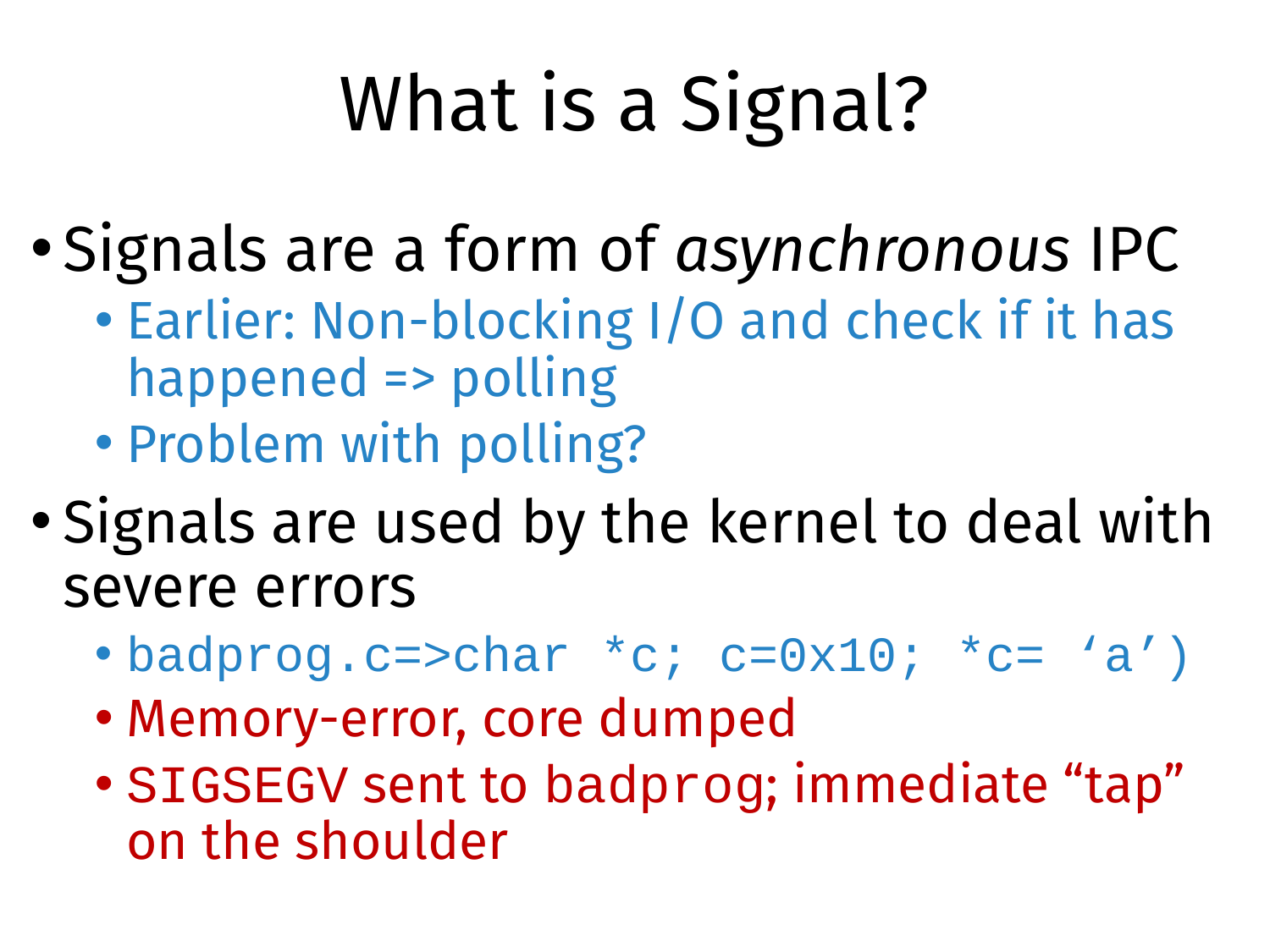

# What is a Signal?
Signals are a form of asynchronous IPC
Earlier: Non-blocking I/O and check if it has happened => polling
Problem with polling?
Signals are used by the kernel to deal with severe errors
badprog.c=>char *c; c=0x10; *c= ‘a’)
Memory-error, core dumped
SIGSEGV sent to badprog; immediate “tap” on the shoulder